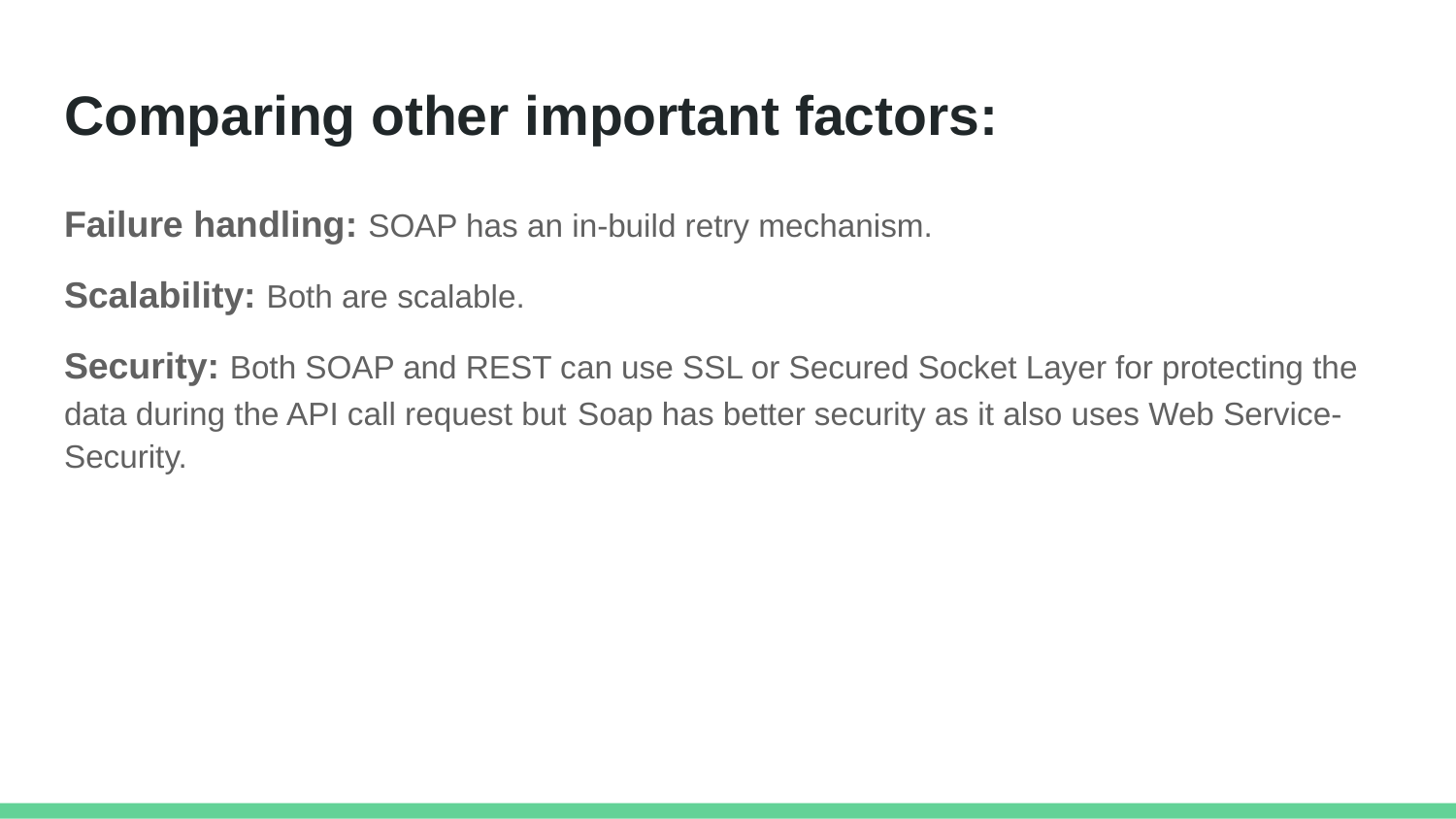

# Comparing other important factors:
Failure handling: SOAP has an in-build retry mechanism.
Scalability: Both are scalable.
Security: Both SOAP and REST can use SSL or Secured Socket Layer for protecting the data during the API call request but Soap has better security as it also uses Web Service-Security.